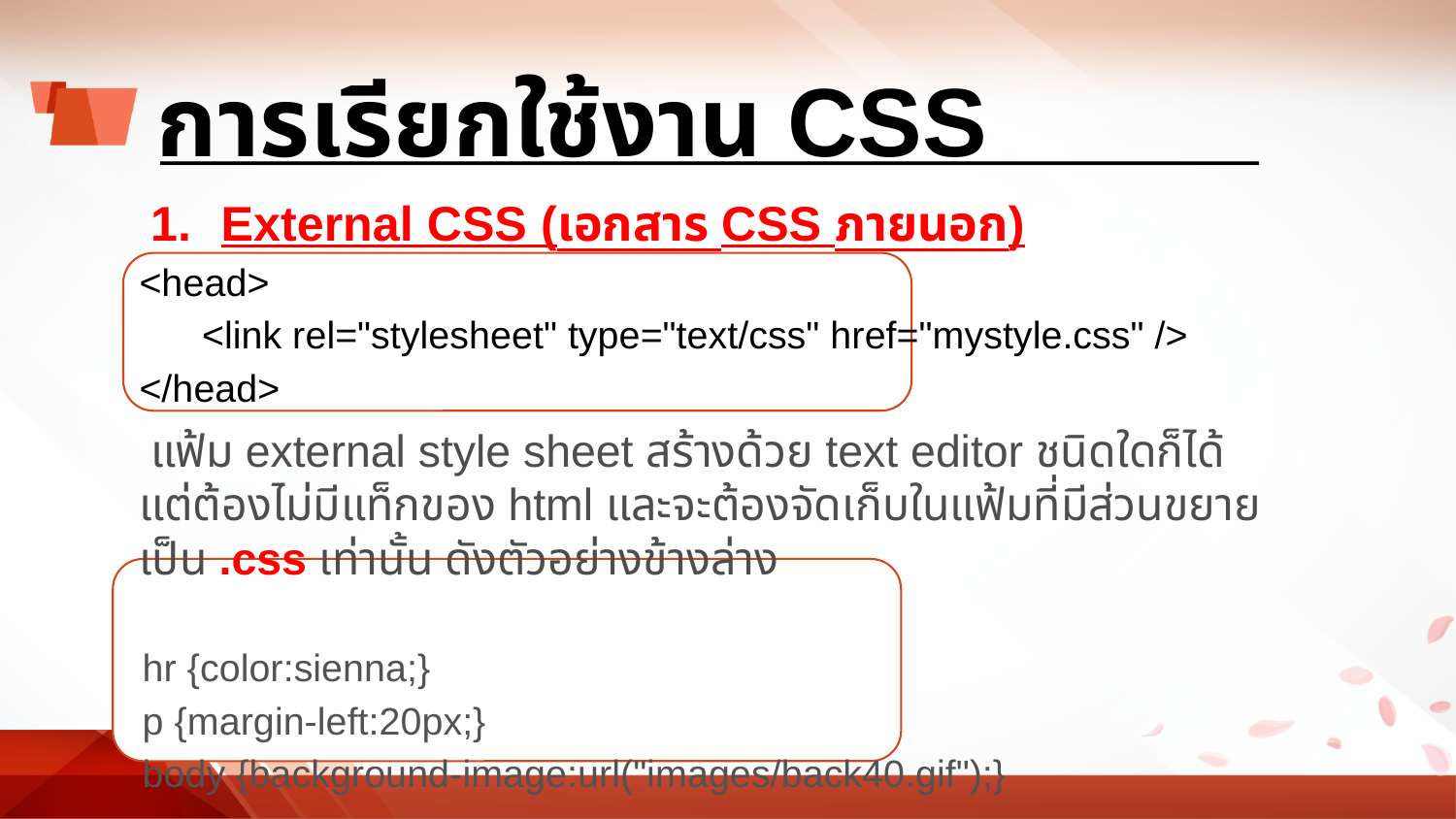

# การเรียกใช้งาน CSS
External CSS (เอกสาร CSS ภายนอก)
<head>
<link rel="stylesheet" type="text/css" href="mystyle.css" />
</head>
แฟ้ม external style sheet สร้างด้วย text editor ชนิดใดก็ได้ แต่ต้องไม่มีแท็กของ html และจะต้องจัดเก็บในแฟ้มที่มีส่วนขยายเป็น .css เท่านั้น ดังตัวอย่างข้างล่าง

hr {color:sienna;}
p {margin-left:20px;}
body {background-image:url("images/back40.gif");}

8